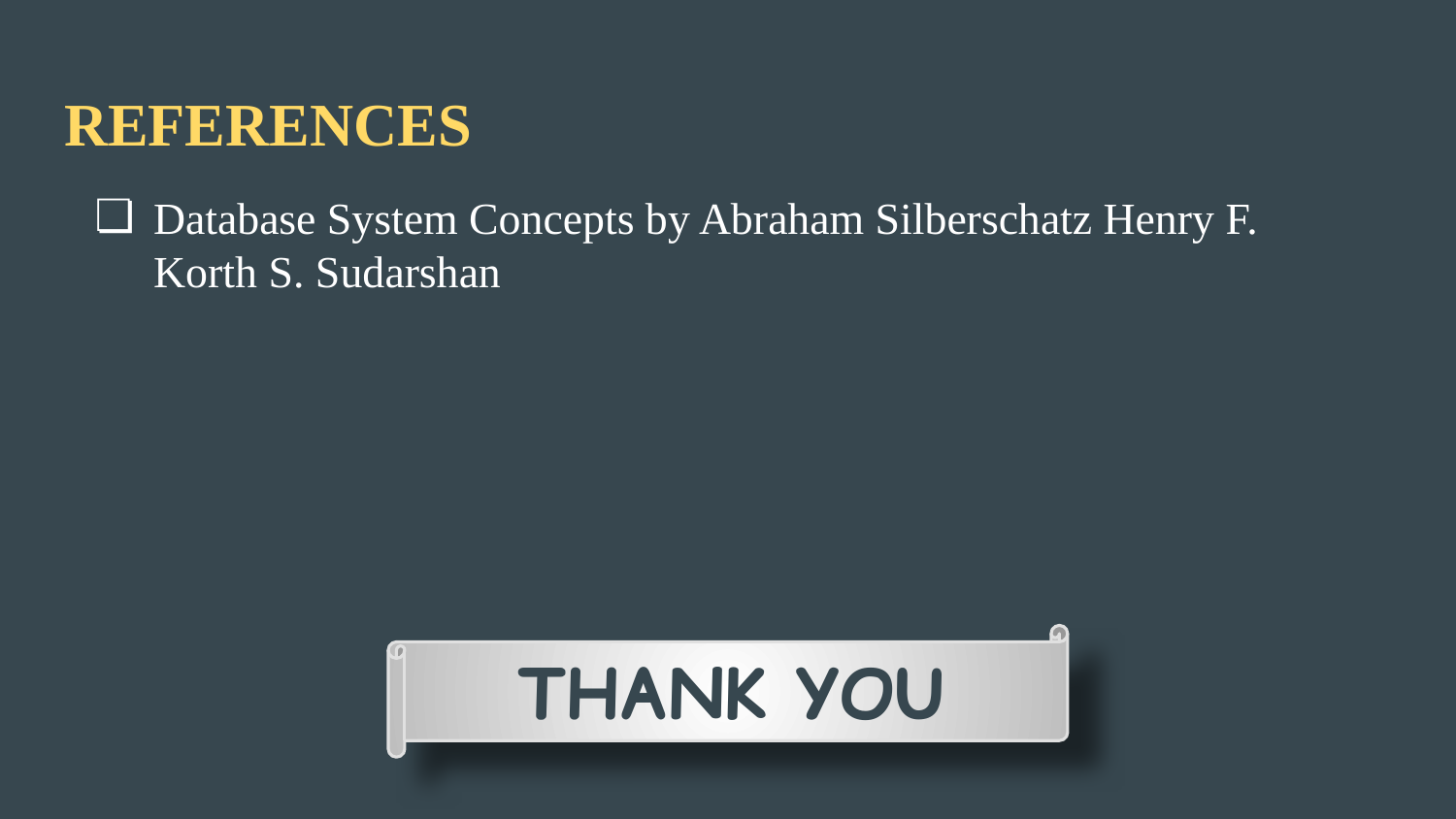

# REFERENCES
Database System Concepts by Abraham Silberschatz Henry F. Korth S. Sudarshan

THANK YOU